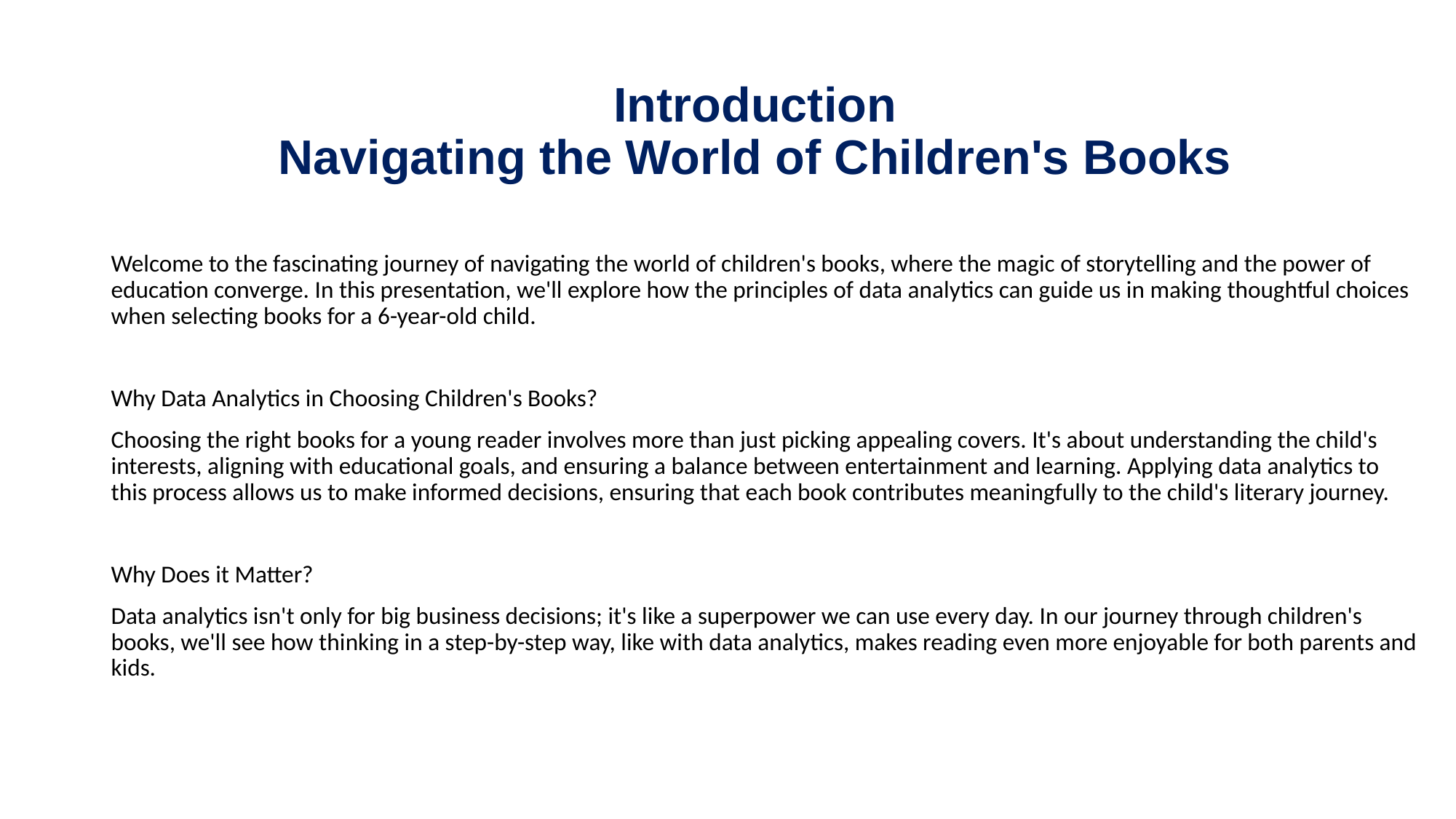

# Introduction Navigating the World of Children's Books
Welcome to the fascinating journey of navigating the world of children's books, where the magic of storytelling and the power of education converge. In this presentation, we'll explore how the principles of data analytics can guide us in making thoughtful choices when selecting books for a 6-year-old child.

Why Data Analytics in Choosing Children's Books?
Choosing the right books for a young reader involves more than just picking appealing covers. It's about understanding the child's interests, aligning with educational goals, and ensuring a balance between entertainment and learning. Applying data analytics to this process allows us to make informed decisions, ensuring that each book contributes meaningfully to the child's literary journey.

Why Does it Matter?
Data analytics isn't only for big business decisions; it's like a superpower we can use every day. In our journey through children's books, we'll see how thinking in a step-by-step way, like with data analytics, makes reading even more enjoyable for both parents and kids.